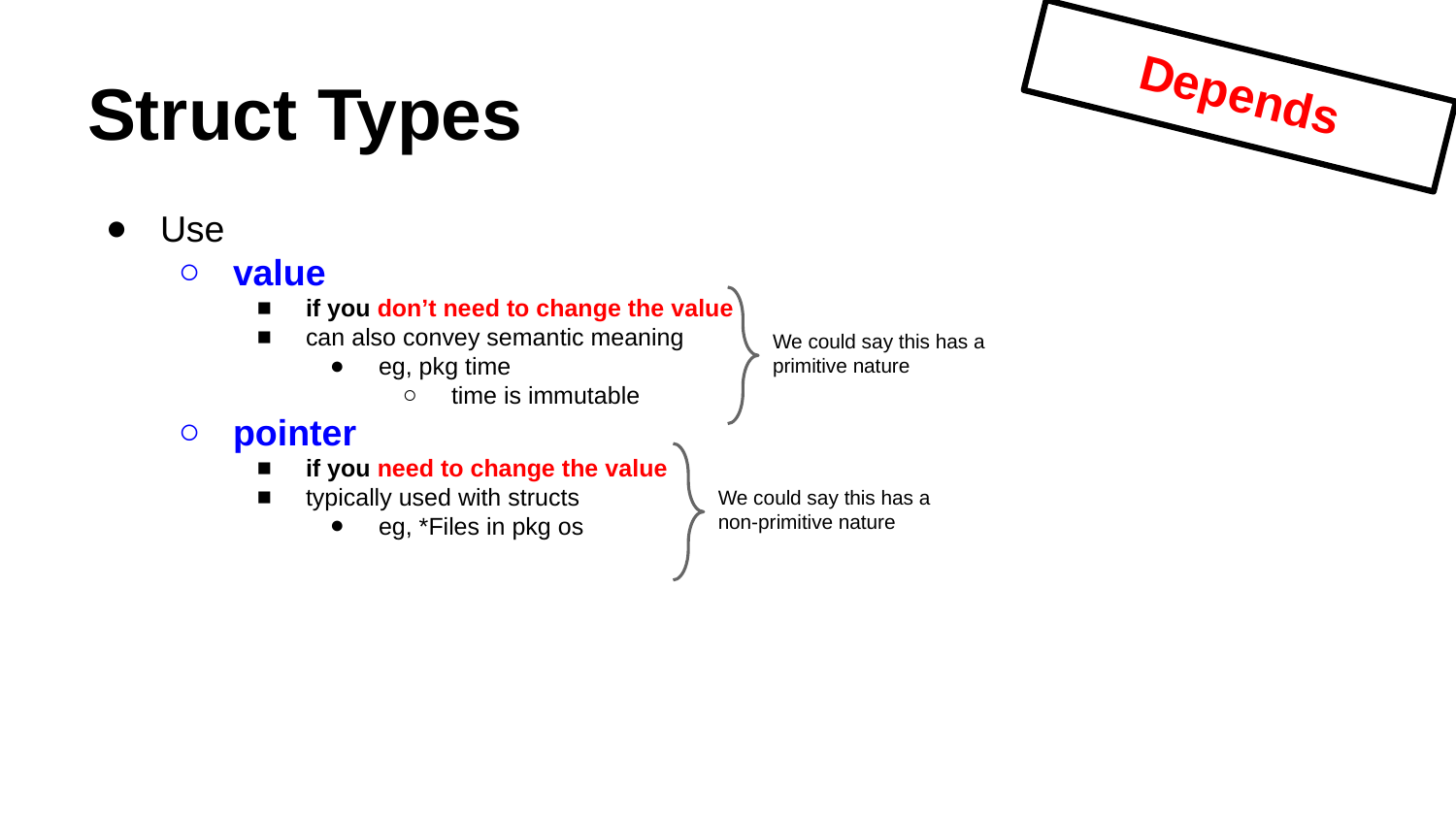

# Struct Types
Depends
Use
value
if you don’t need to change the value
can also convey semantic meaning
eg, pkg time
time is immutable
pointer
if you need to change the value
typically used with structs
eg, *Files in pkg os

We could say this has a primitive nature

We could say this has a non-primitive nature